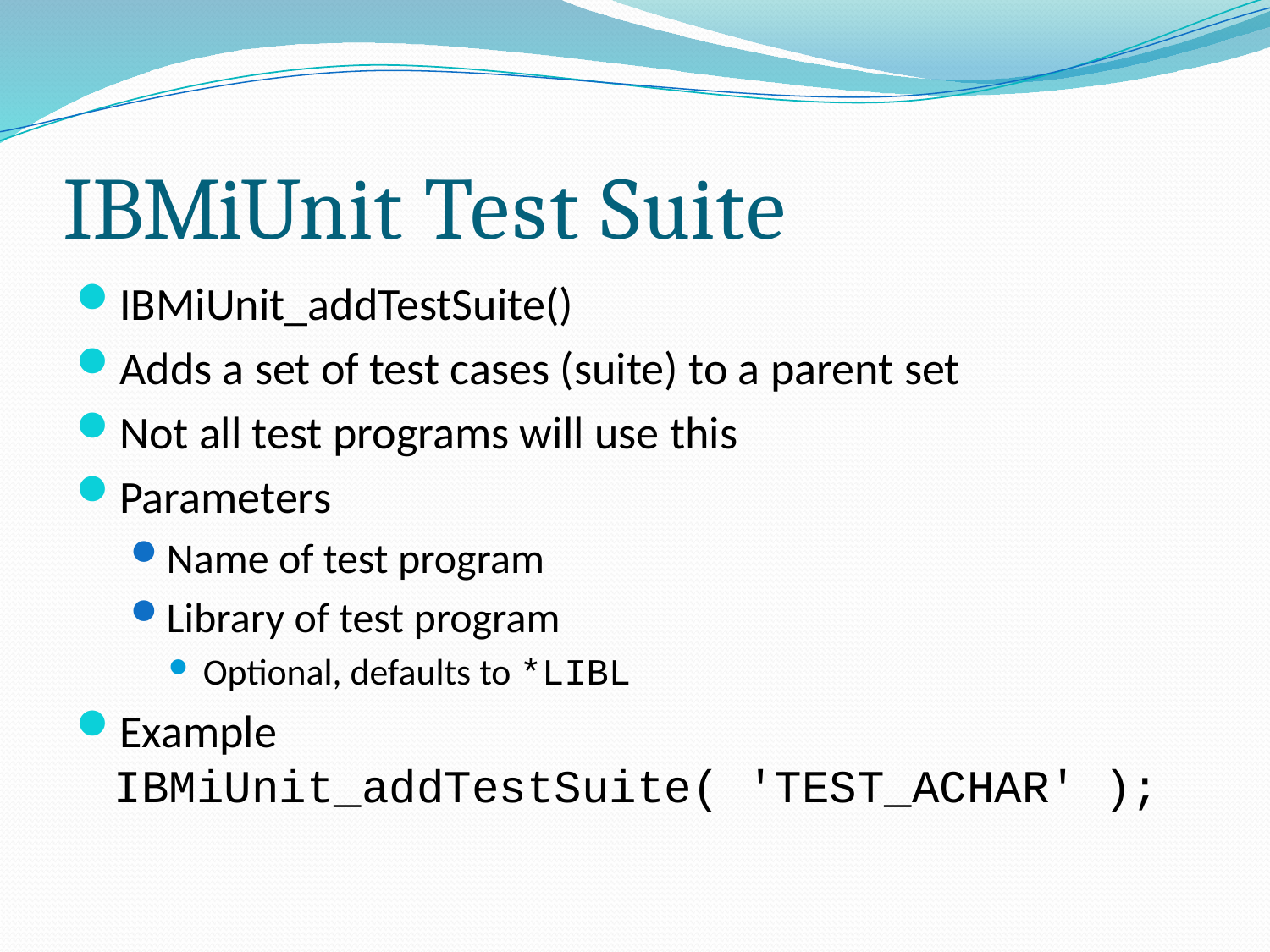

# IBMiUnit Test Suite
IBMiUnit_addTestSuite()
Adds a set of test cases (suite) to a parent set
Not all test programs will use this
Parameters
Name of test program
Library of test program
Optional, defaults to *LIBL
Example
IBMiUnit_addTestSuite( 'TEST_ACHAR' );